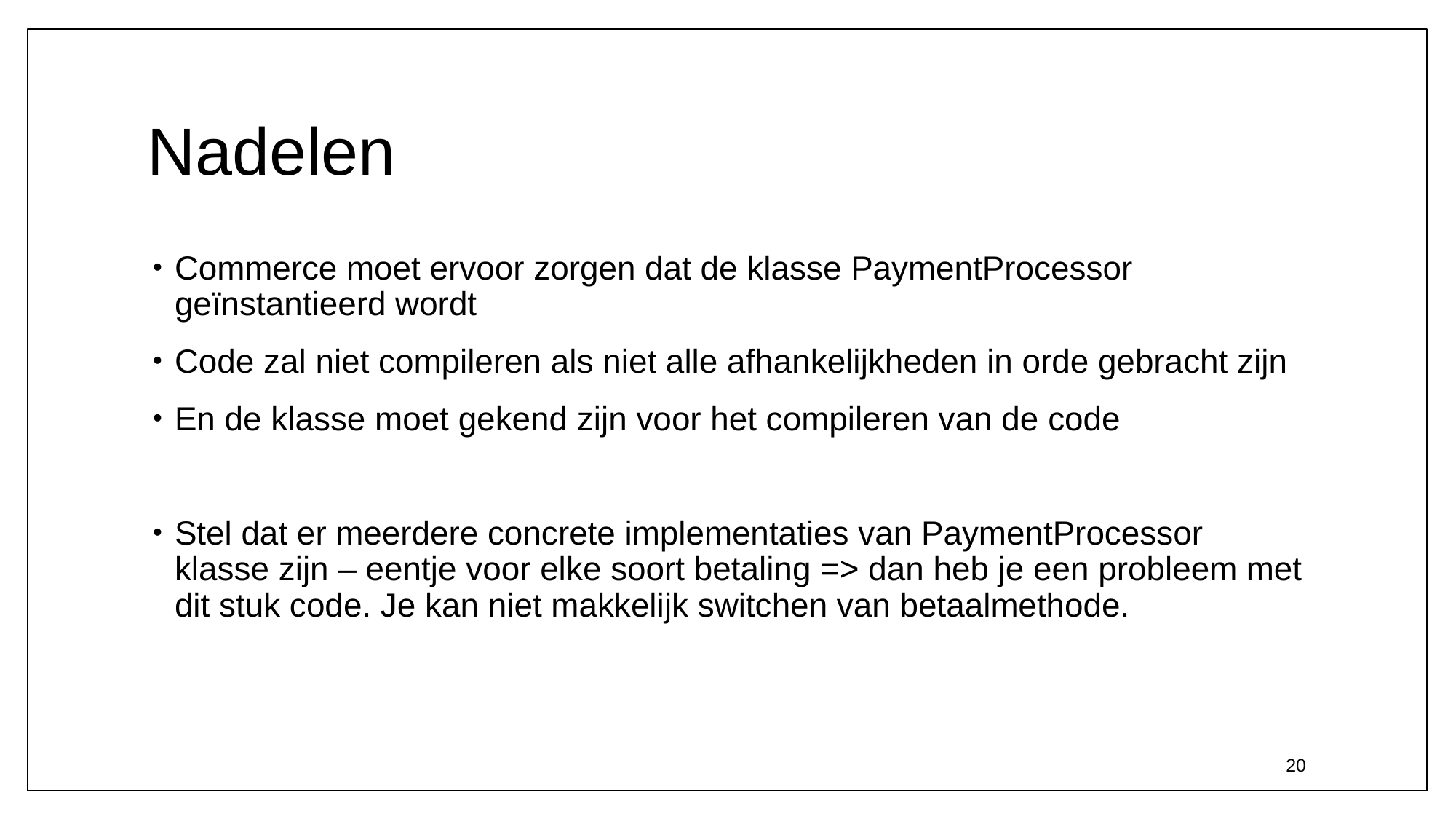

# Nadelen
Commerce moet ervoor zorgen dat de klasse PaymentProcessor geïnstantieerd wordt
Code zal niet compileren als niet alle afhankelijkheden in orde gebracht zijn
En de klasse moet gekend zijn voor het compileren van de code

Stel dat er meerdere concrete implementaties van PaymentProcessor klasse zijn – eentje voor elke soort betaling => dan heb je een probleem met dit stuk code. Je kan niet makkelijk switchen van betaalmethode.
20